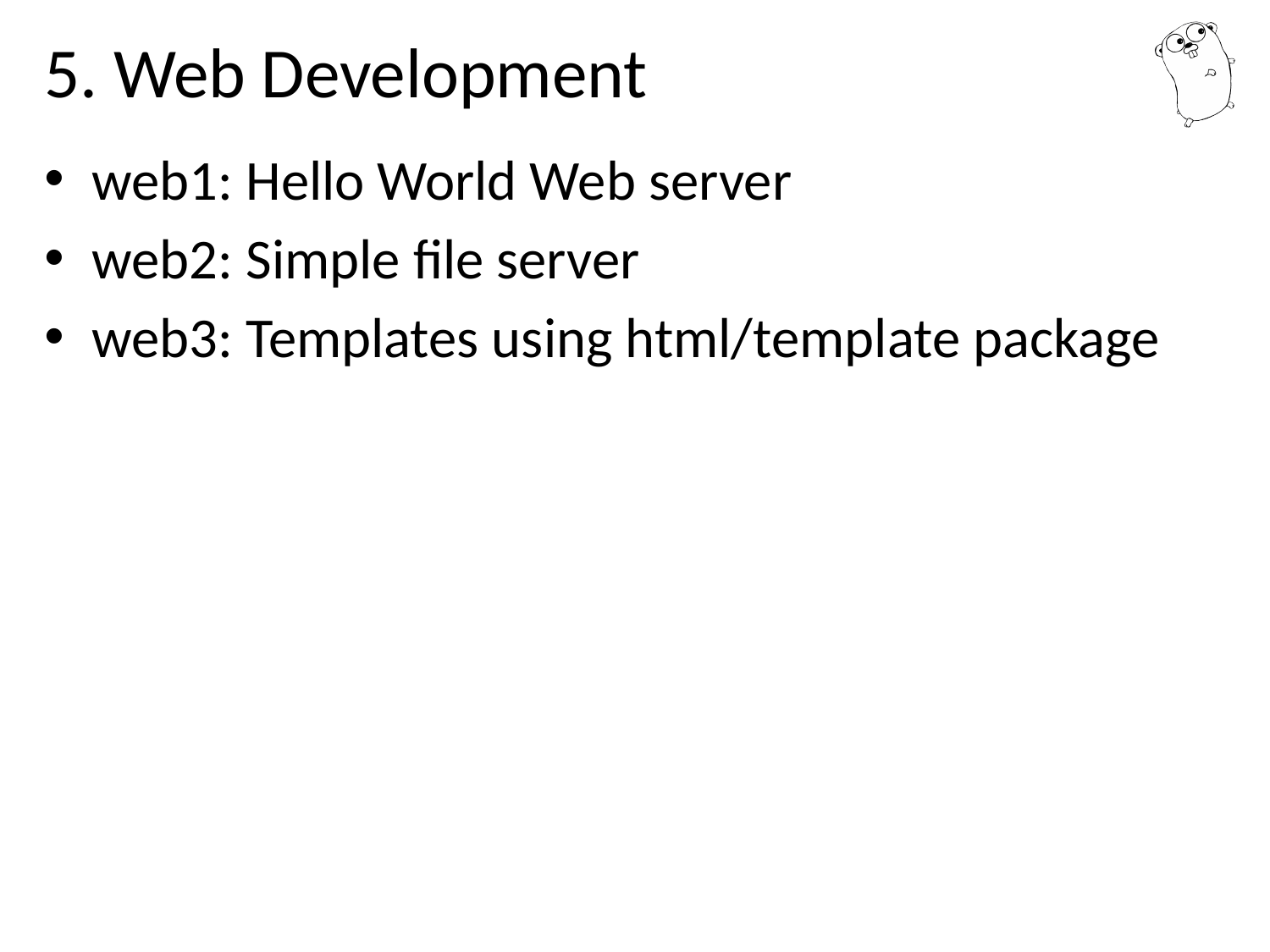

# 5. Web Development
web1: Hello World Web server
web2: Simple file server
web3: Templates using html/template package